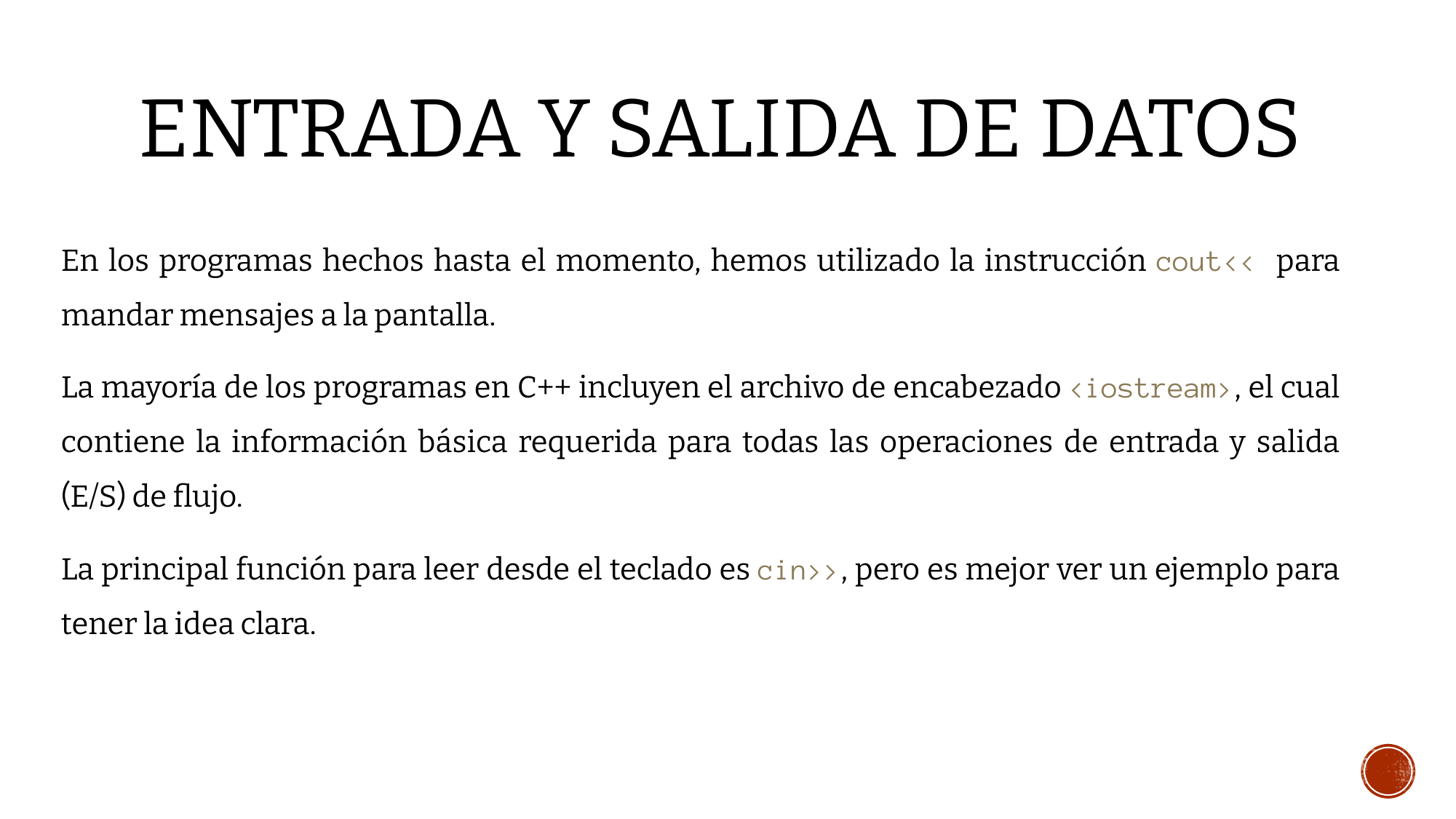

# Entrada y salida de datos
En los programas hechos hasta el momento, hemos utilizado la instrucción cout<< para mandar mensajes a la pantalla.
La mayoría de los programas en C++ incluyen el archivo de encabezado <iostream>, el cual contiene la información básica requerida para todas las operaciones de entrada y salida (E/S) de flujo.
La principal función para leer desde el teclado es cin>>, pero es mejor ver un ejemplo para tener la idea clara.